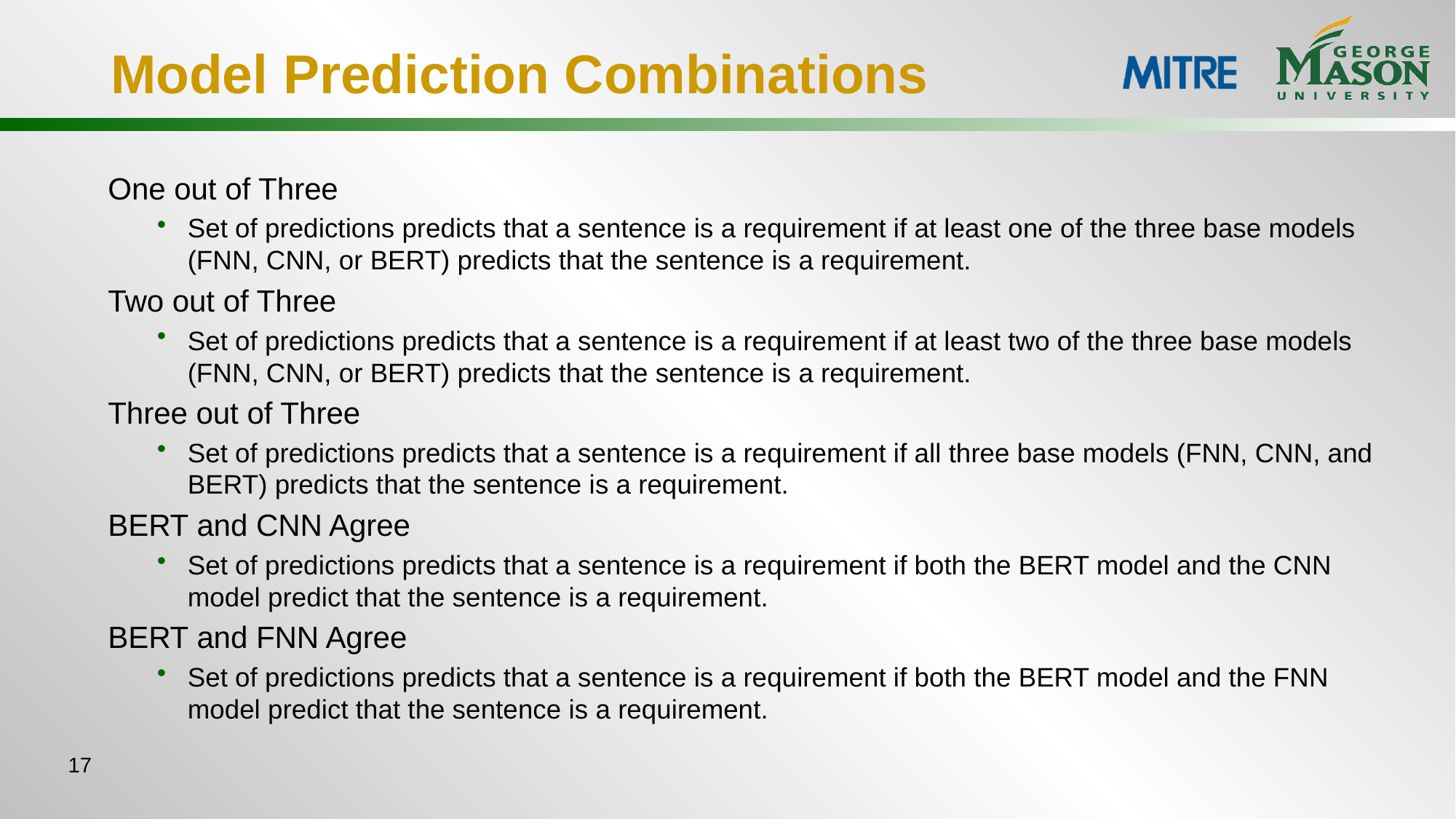

# Model Prediction Combinations
One out of Three
Set of predictions predicts that a sentence is a requirement if at least one of the three base models (FNN, CNN, or BERT) predicts that the sentence is a requirement.
Two out of Three
Set of predictions predicts that a sentence is a requirement if at least two of the three base models (FNN, CNN, or BERT) predicts that the sentence is a requirement.
Three out of Three
Set of predictions predicts that a sentence is a requirement if all three base models (FNN, CNN, and BERT) predicts that the sentence is a requirement.
BERT and CNN Agree
Set of predictions predicts that a sentence is a requirement if both the BERT model and the CNN model predict that the sentence is a requirement.
BERT and FNN Agree
Set of predictions predicts that a sentence is a requirement if both the BERT model and the FNN model predict that the sentence is a requirement.

17